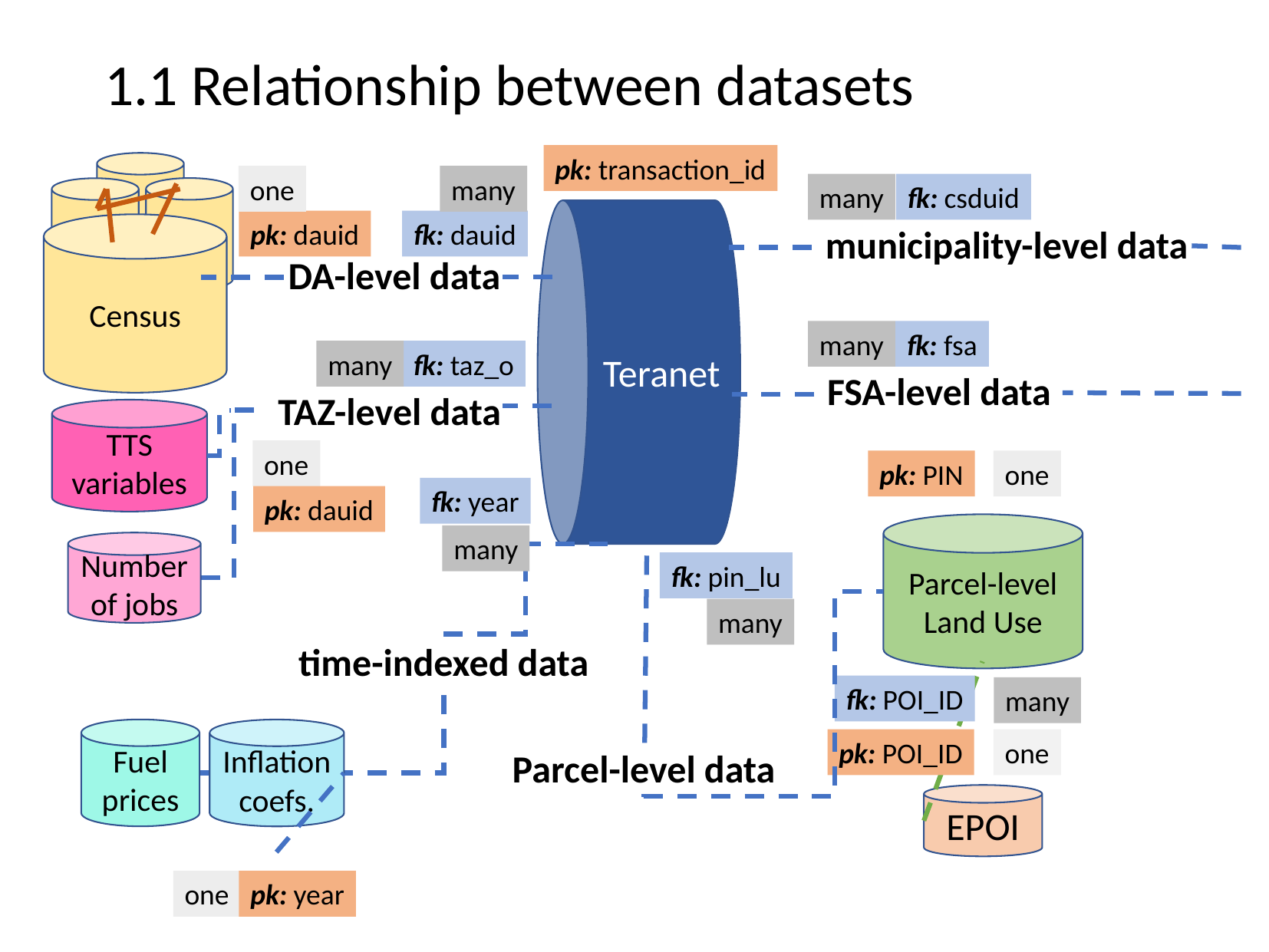

1.1 Relationship between datasets
pk: transaction_id

one
many
many
fk: csduid

pk: dauid
fk: dauid
Census
municipality-level data
DA-level data

many
fk: fsa
many
fk: taz_o
Teranet
FSA-level data
TAZ-level data
TTS
variables
one
pk: PIN
one
fk: year
pk: dauid
Parcel-level
Land Use
many
Number of jobs
fk: pin_lu
many
time-indexed data
fk: POI_ID
many
Fuel prices
Inflation
coefs.
pk: POI_ID
one
Parcel-level data
EPOI
one
pk: year